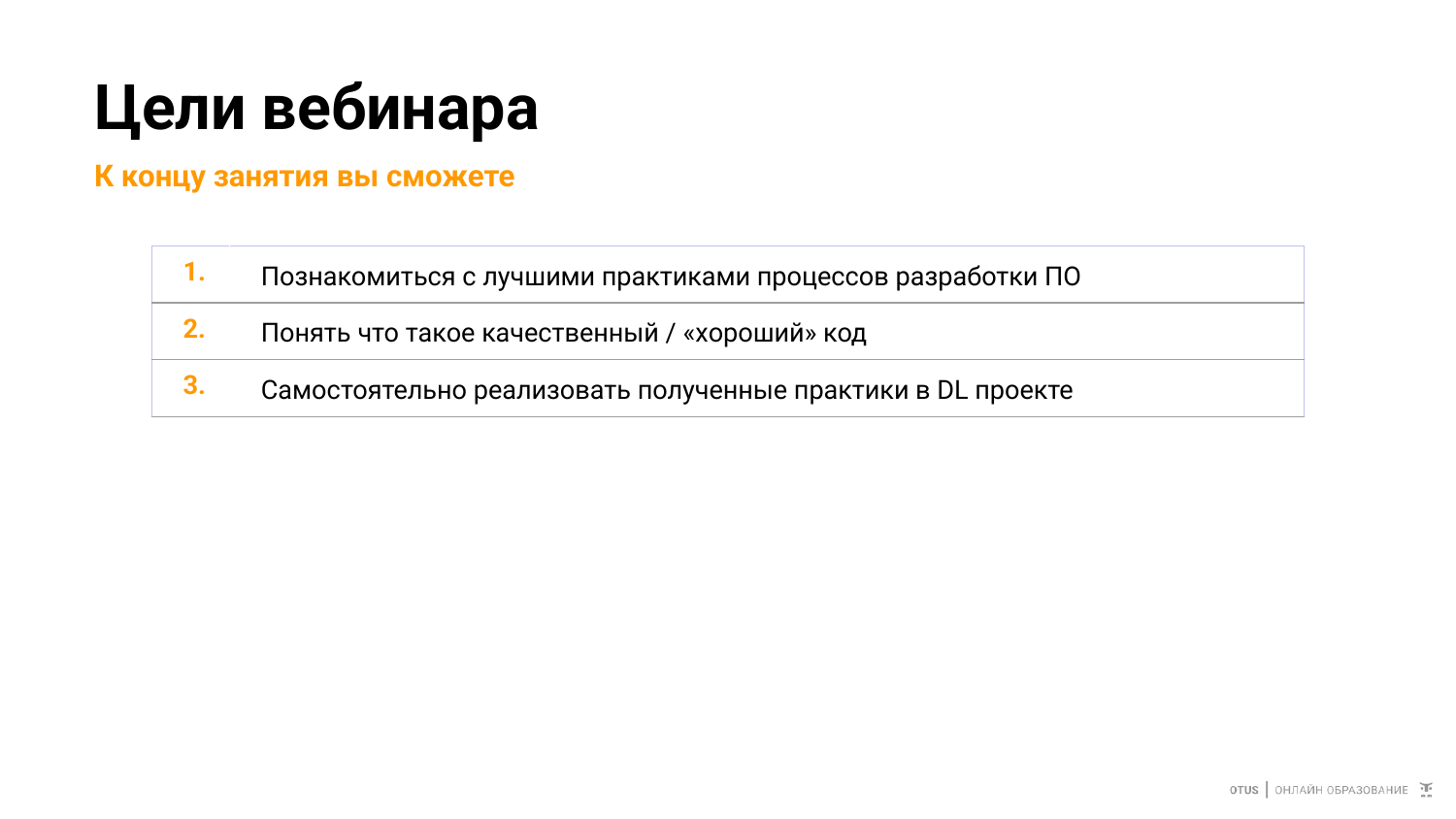

# Цели вебинара
К концу занятия вы сможете
| 1. | Познакомиться с лучшими практиками процессов разработки ПО |
| --- | --- |
| 2. | Понять что такое качественный / «хороший» код |
| 3. | Самостоятельно реализовать полученные практики в DL проекте |